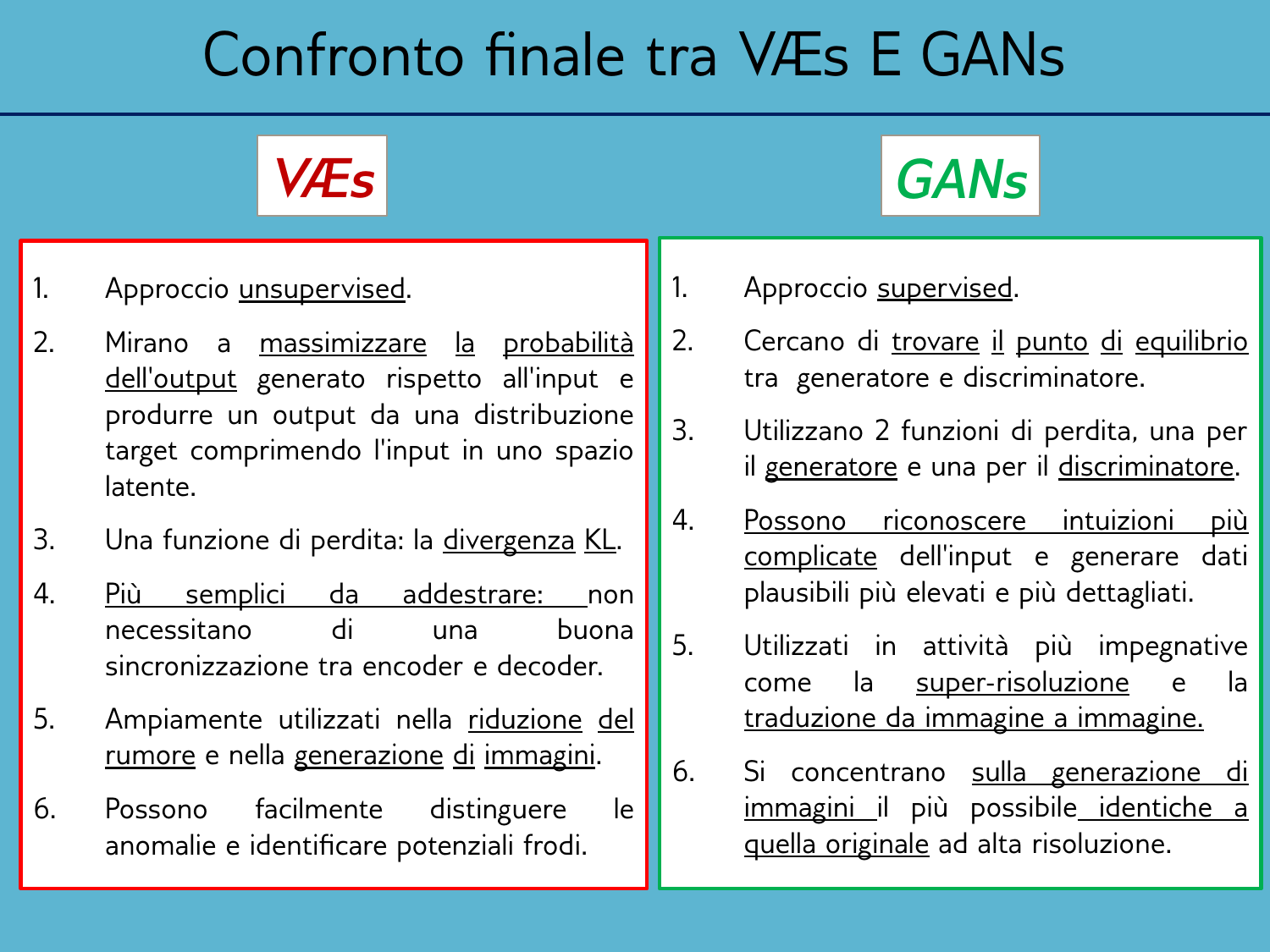

Confronto finale tra VAEs E GANs
VAEs
GANs
Approccio supervised.
Cercano di trovare il punto di equilibrio tra  generatore e discriminatore.
Utilizzano 2 funzioni di perdita, una per il generatore e una per il discriminatore.
Possono riconoscere intuizioni più complicate dell'input e generare dati plausibili più elevati e più dettagliati.
Utilizzati in attività più impegnative come la super-risoluzione e la traduzione da immagine a immagine.
Si concentrano sulla generazione di immagini il più possibile identiche a quella originale ad alta risoluzione.
Approccio unsupervised.
Mirano a massimizzare la probabilità dell'output generato rispetto all'input e produrre un output da una distribuzione target comprimendo l'input in uno spazio latente.
Una funzione di perdita: la divergenza KL.
Più semplici da addestrare: non necessitano di una buona sincronizzazione tra encoder e decoder.
Ampiamente utilizzati nella riduzione del rumore e nella generazione di immagini.
Possono facilmente distinguere le anomalie e identificare potenziali frodi.